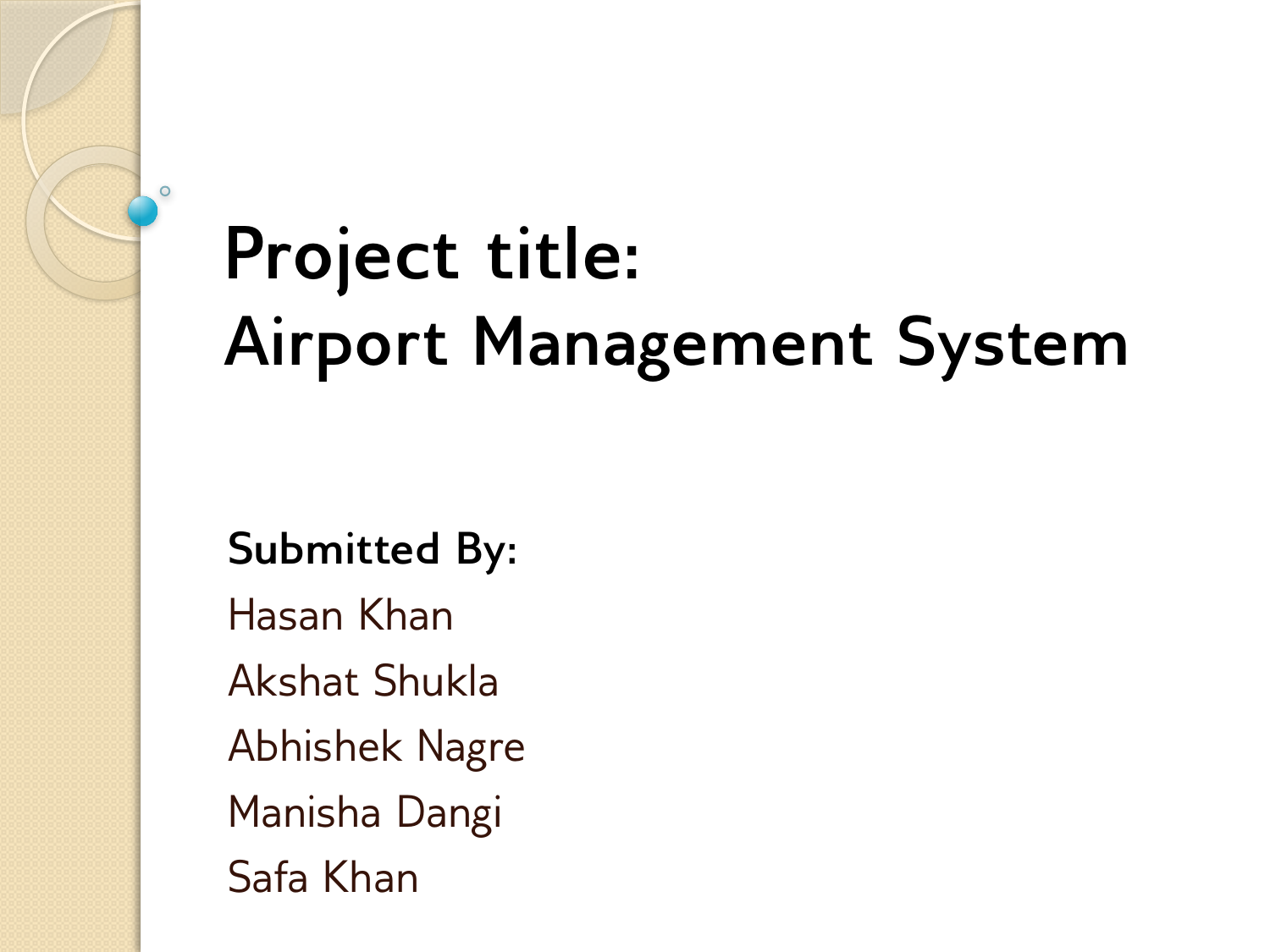

# Project title: Airport Management System
Submitted By:
Hasan Khan
Akshat Shukla
Abhishek Nagre
Manisha Dangi
Safa Khan